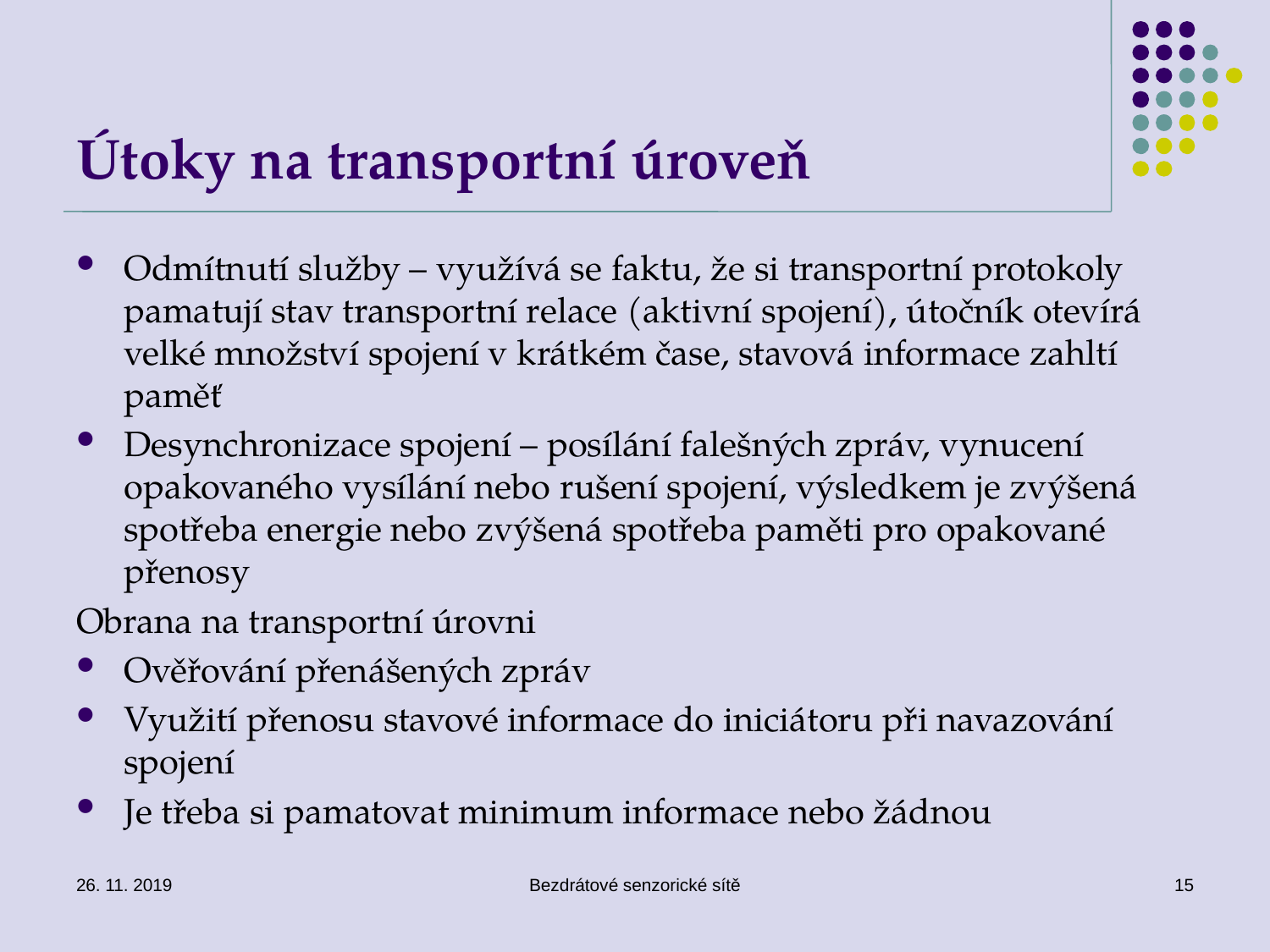

# Útoky na transportní úroveň
Odmítnutí služby – využívá se faktu, že si transportní protokoly pamatují stav transportní relace (aktivní spojení), útočník otevírá velké množství spojení v krátkém čase, stavová informace zahltí paměť
Desynchronizace spojení – posílání falešných zpráv, vynucení opakovaného vysílání nebo rušení spojení, výsledkem je zvýšená spotřeba energie nebo zvýšená spotřeba paměti pro opakované přenosy
Obrana na transportní úrovni
Ověřování přenášených zpráv
Využití přenosu stavové informace do iniciátoru při navazování spojení
Je třeba si pamatovat minimum informace nebo žádnou
26. 11. 2019
Bezdrátové senzorické sítě
15